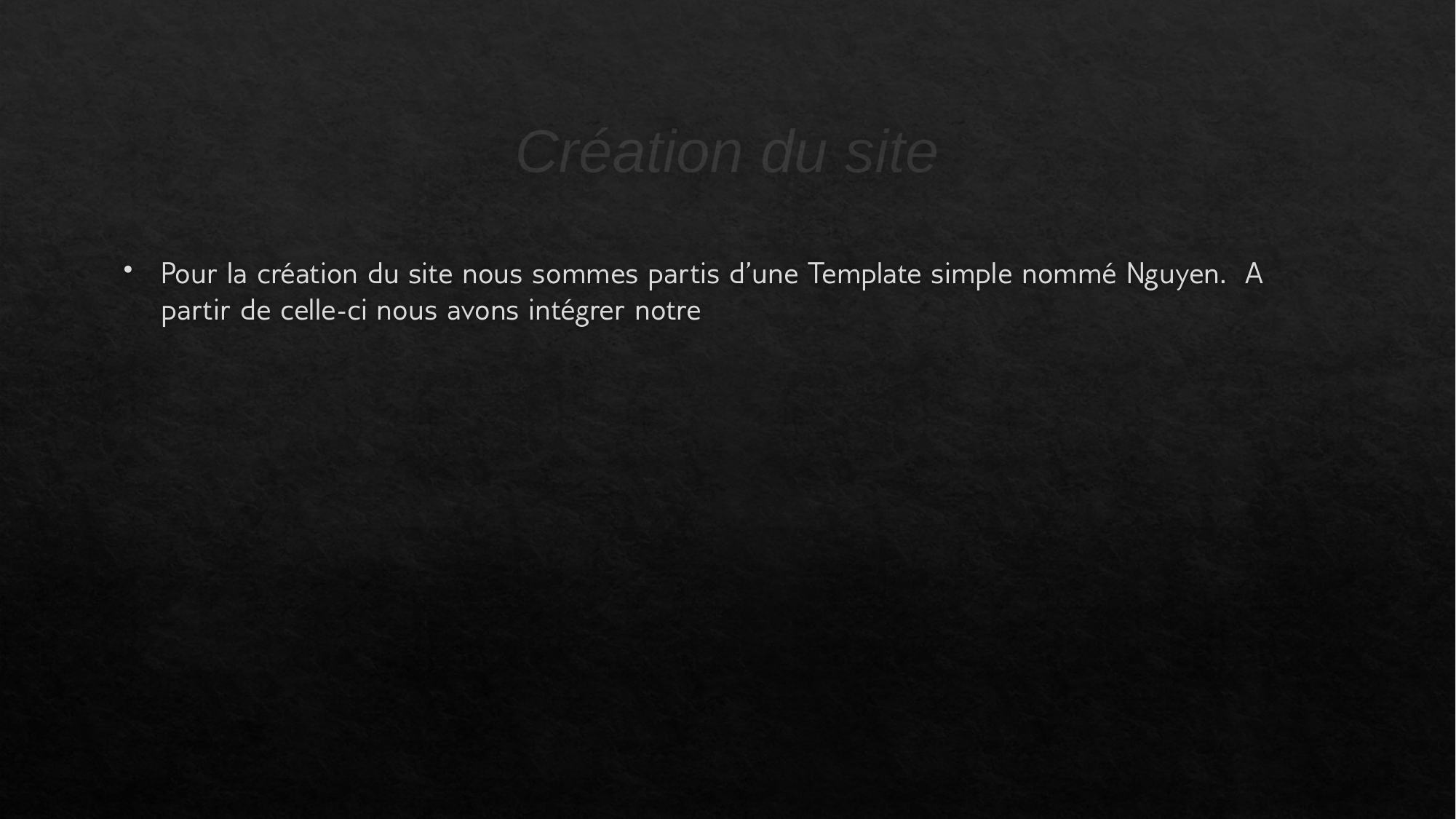

# Création du site
Pour la création du site nous sommes partis d’une Template simple nommé Nguyen.  A partir de celle-ci nous avons intégrer notre